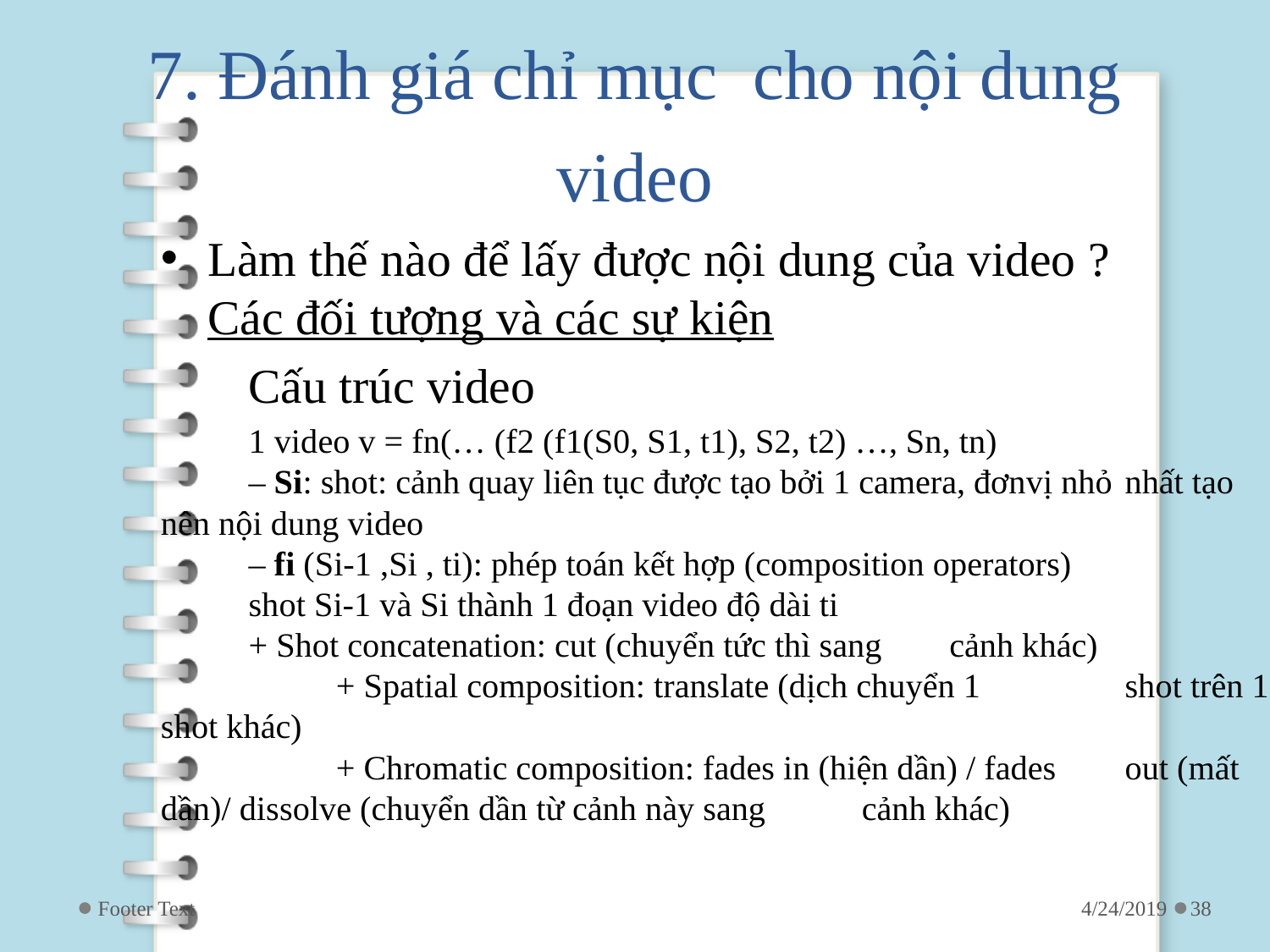

# 7. Đánh giá chỉ mục  cho nội dung video
Làm thế nào để lấy được nội dung của video ?
Các đối tượng và các sự kiện
	Cấu trúc video
	1 video v = fn(… (f2 (f1(S0, S1, t1), S2, t2) …, Sn, tn)
	– Si: shot: cảnh quay liên tục được tạo bởi 1 camera, đơnvị nhỏ 	nhất tạo nên nội dung video
	– fi (Si-1 ,Si , ti): phép toán kết hợp (composition operators)
	shot Si-1 và Si thành 1 đoạn video độ dài ti
		+ Shot concatenation: cut (chuyển tức thì sang 			cảnh khác)
	 	+ Spatial composition: translate (dịch chuyển 1 			shot trên 1 shot khác)
	 	+ Chromatic composition: fades in (hiện dần) / fades 		out (mất dần)/ dissolve (chuyển dần từ cảnh này sang 	cảnh khác)

Footer Text
4/24/2019
38